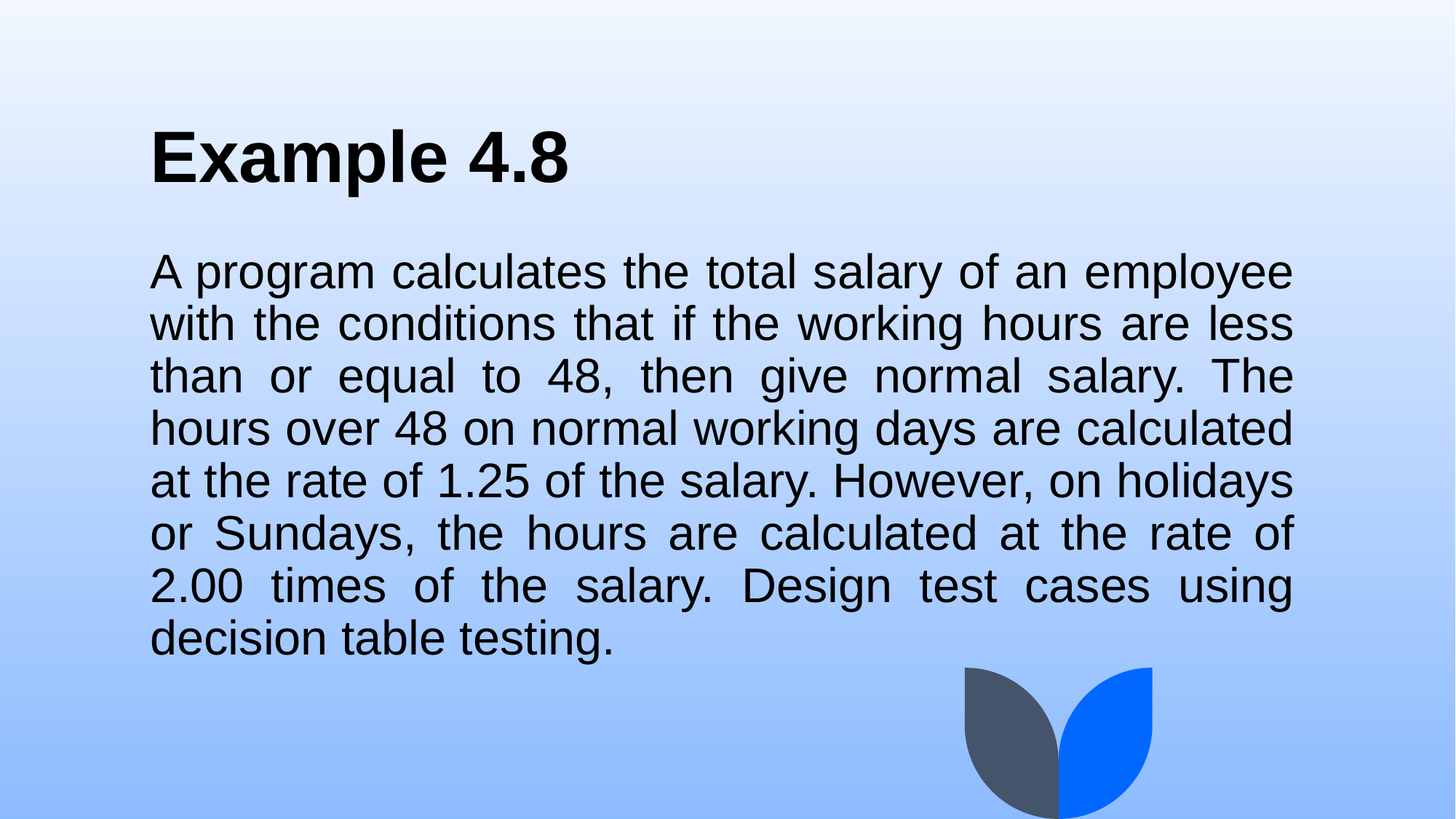

# Example 4.8
A program calculates the total salary of an employee with the conditions that if the working hours are less than or equal to 48, then give normal salary. The hours over 48 on normal working days are calculated at the rate of 1.25 of the salary. However, on holidays or Sundays, the hours are calculated at the rate of 2.00 times of the salary. Design test cases using decision table testing.
9